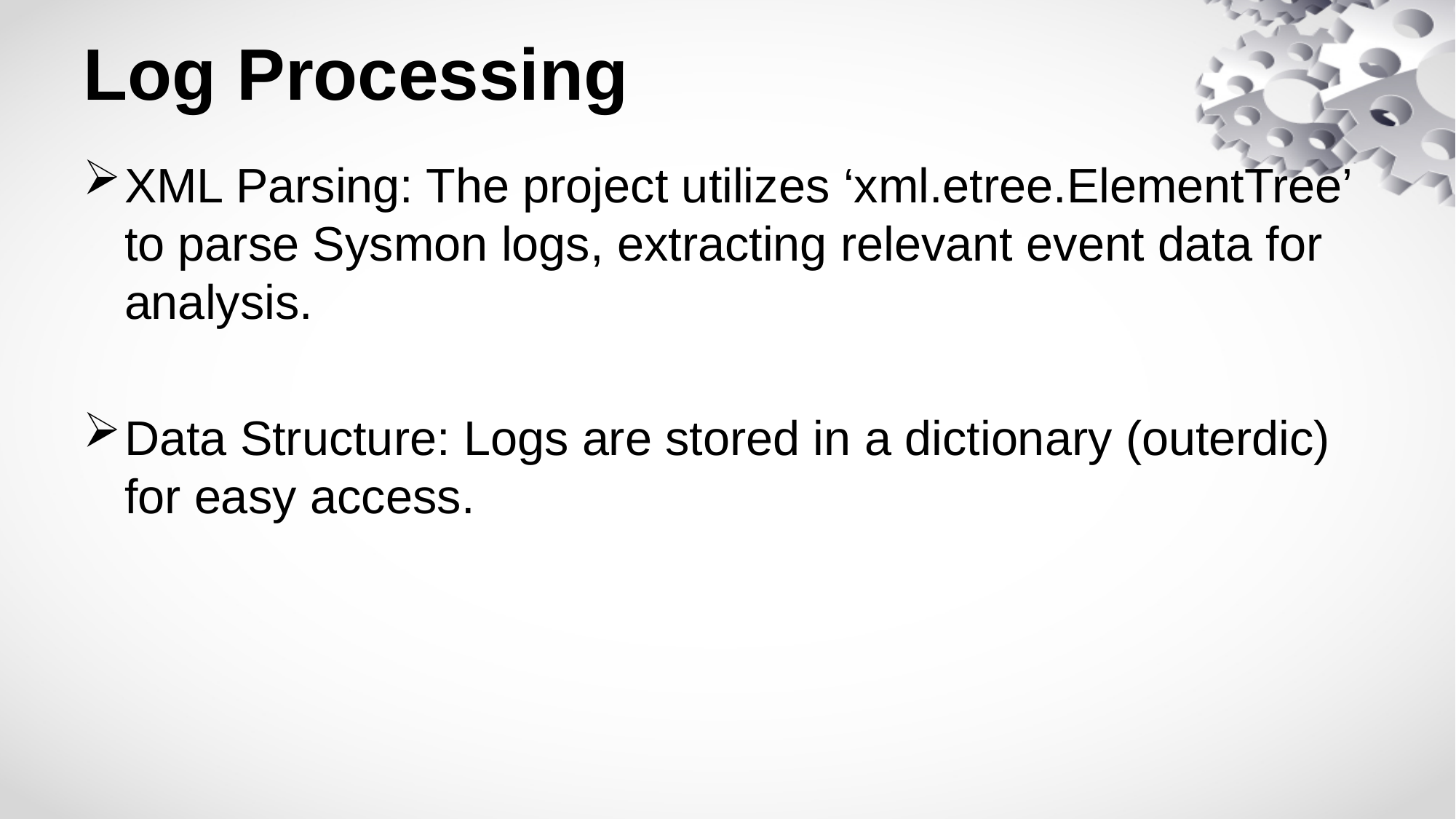

# Log Processing
XML Parsing: The project utilizes ‘xml.etree.ElementTree’ to parse Sysmon logs, extracting relevant event data for analysis.

Data Structure: Logs are stored in a dictionary (outerdic) for easy access.